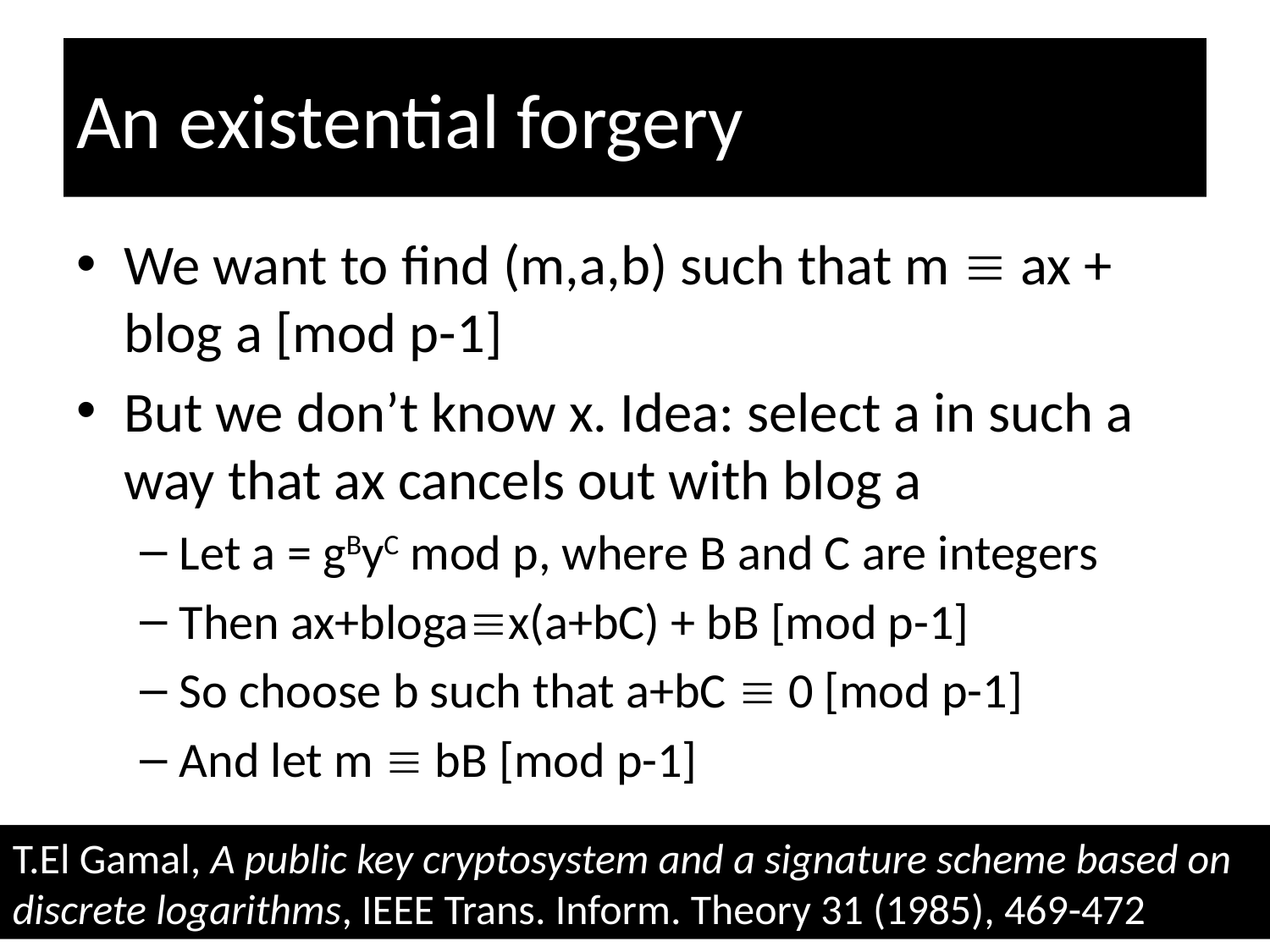

# An existential forgery
We want to find (m,a,b) such that m ≡ ax + blog a [mod p-1]
But we don’t know x. Idea: select a in such a way that ax cancels out with blog a
Let a = gByC mod p, where B and C are integers
Then ax+bloga≡x(a+bC) + bB [mod p-1]
So choose b such that a+bC ≡ 0 [mod p-1]
And let m ≡ bB [mod p-1]
T.El Gamal, A public key cryptosystem and a signature scheme based on discrete logarithms, IEEE Trans. Inform. Theory 31 (1985), 469-472